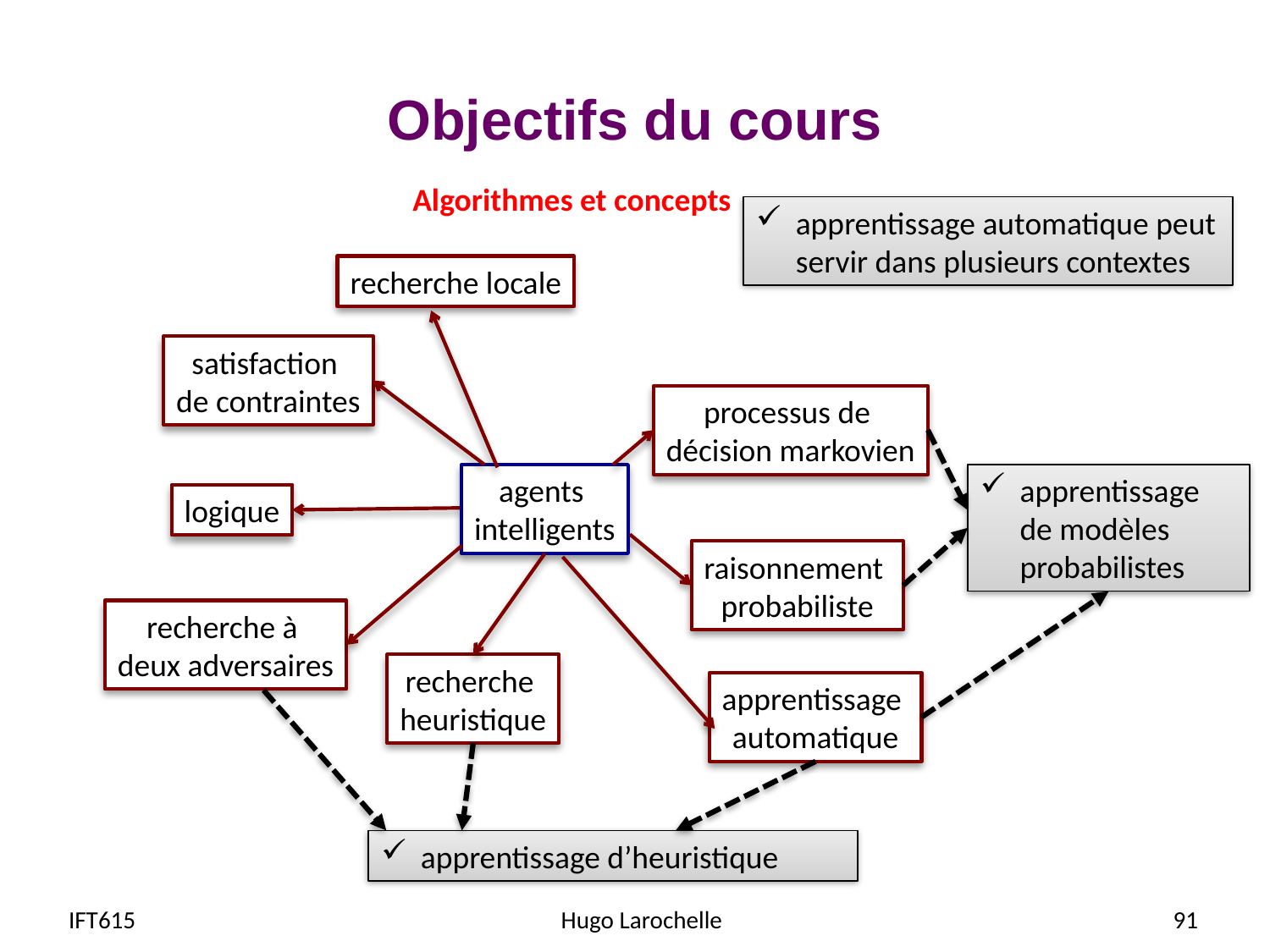

# Objectifs du cours
Algorithmes et concepts
apprentissage automatique peut servir dans plusieurs contextes
recherche locale
satisfaction
de contraintes
processus de
décision markovien
apprentissage de modèles probabilistes
agents
intelligents
logique
raisonnement
probabiliste
apprentissage
automatique
recherche à
deux adversaires
recherche
heuristique
apprentissage d’heuristique
IFT615
Hugo Larochelle
91